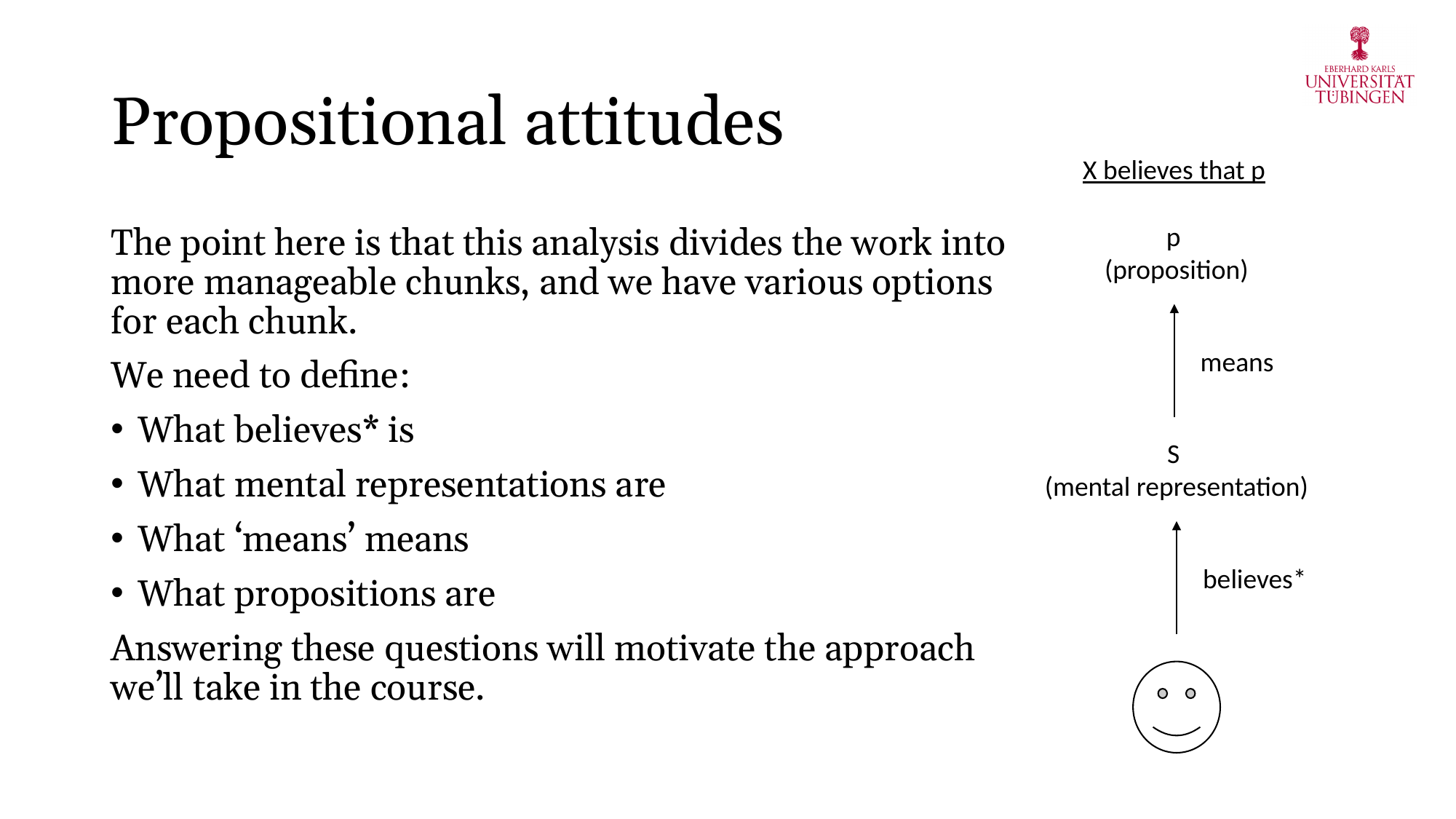

# Propositional attitudes
X believes that p
p
(proposition)
means
S
(mental representation)
believes*

The point here is that this analysis divides the work into more manageable chunks, and we have various options for each chunk.
We need to define:
What believes* is
What mental representations are
What ‘means’ means
What propositions are
Answering these questions will motivate the approach we’ll take in the course.